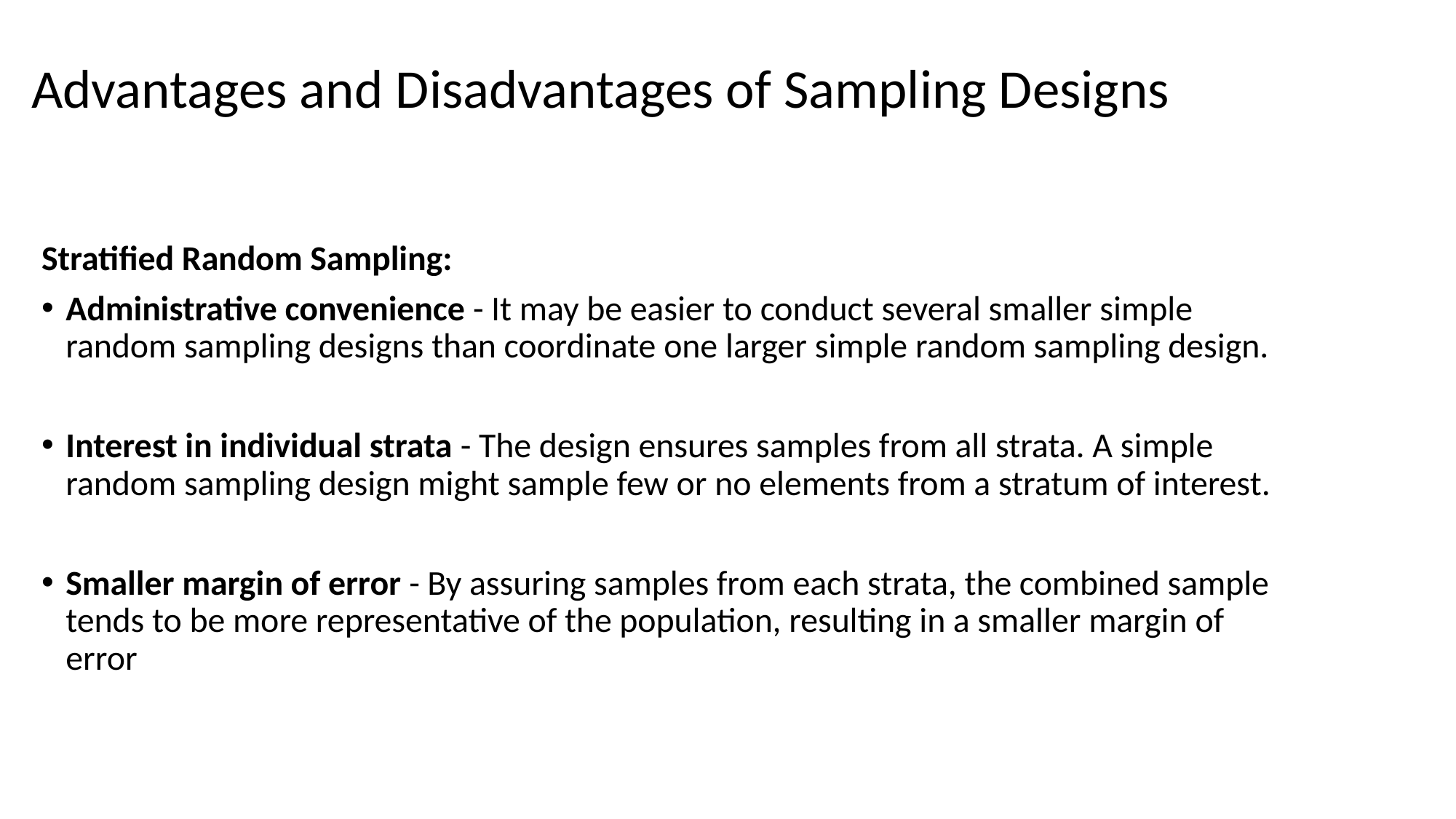

# Advantages and Disadvantages of Sampling Designs
Stratified Random Sampling:
Administrative convenience - It may be easier to conduct several smaller simple random sampling designs than coordinate one larger simple random sampling design.

Interest in individual strata - The design ensures samples from all strata. A simple random sampling design might sample few or no elements from a stratum of interest.

Smaller margin of error - By assuring samples from each strata, the combined sample tends to be more representative of the population, resulting in a smaller margin of error